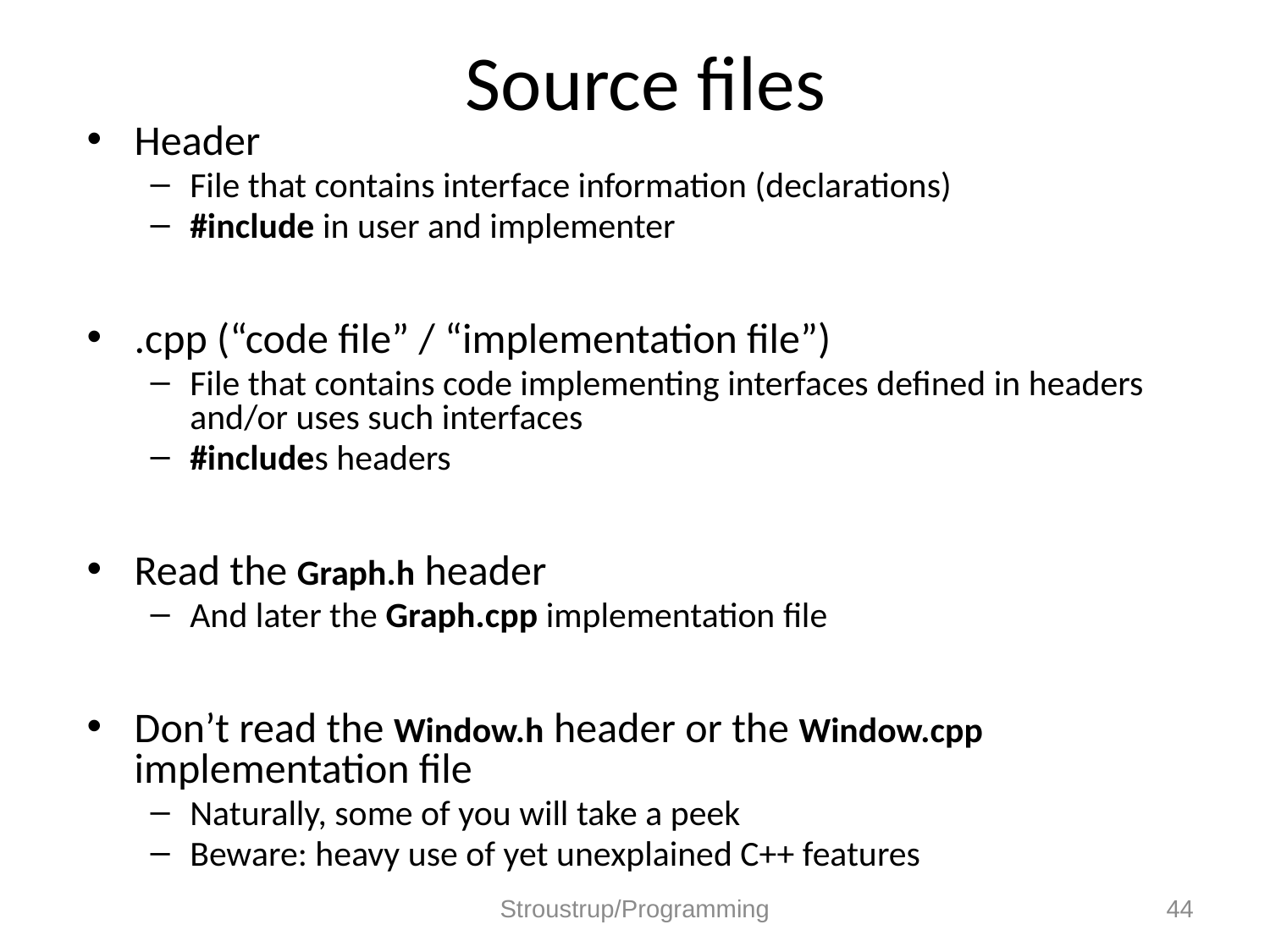

# Source files
Header
File that contains interface information (declarations)
#include in user and implementer

.cpp (“code file” / “implementation file”)
File that contains code implementing interfaces defined in headers and/or uses such interfaces
#includes headers

Read the Graph.h header
And later the Graph.cpp implementation file

Don’t read the Window.h header or the Window.cpp implementation file
Naturally, some of you will take a peek
Beware: heavy use of yet unexplained C++ features
Stroustrup/Programming
44